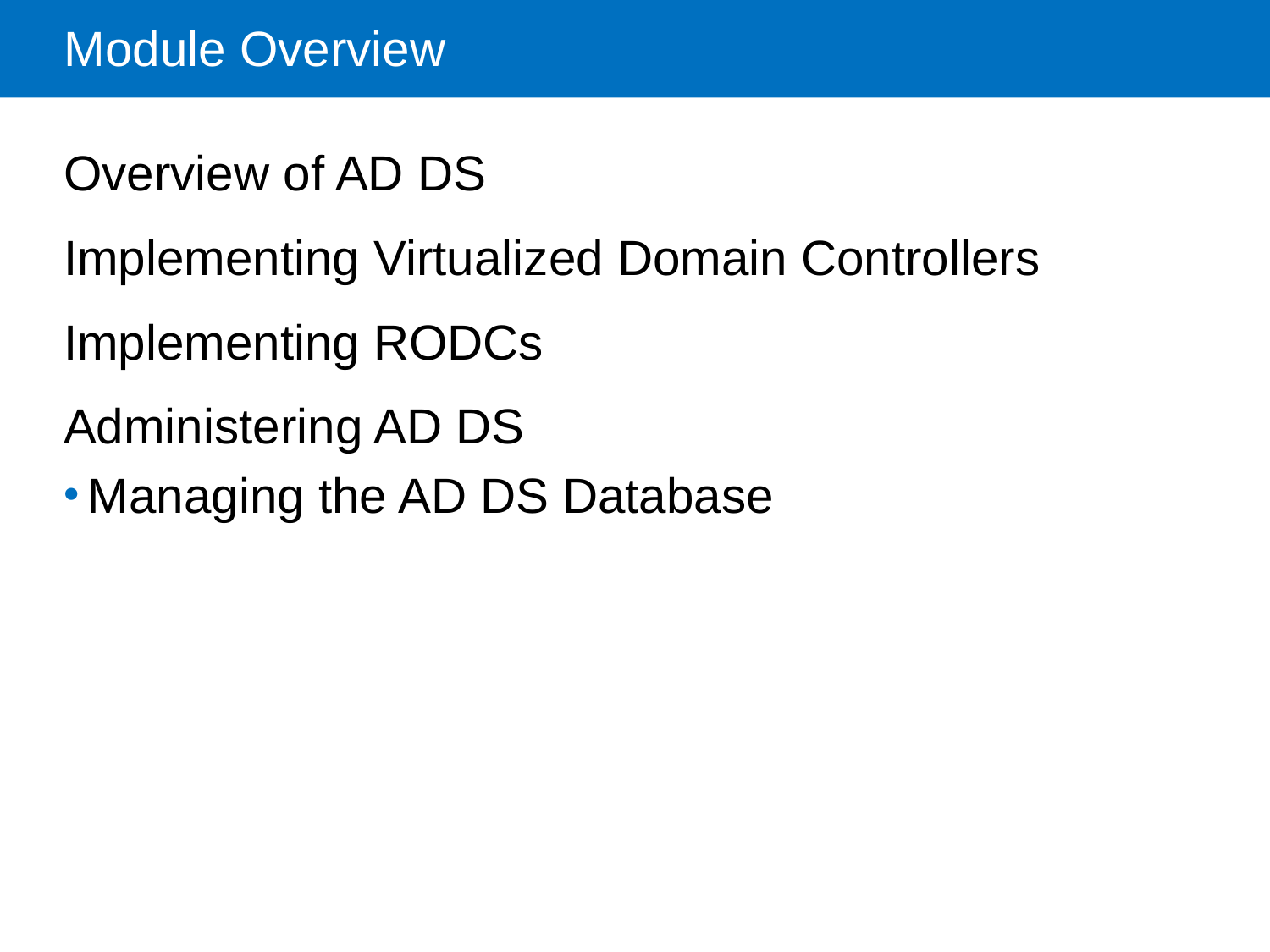

# Module Overview
Overview of AD DS
Implementing Virtualized Domain Controllers
Implementing RODCs
Administering AD DS
Managing the AD DS Database